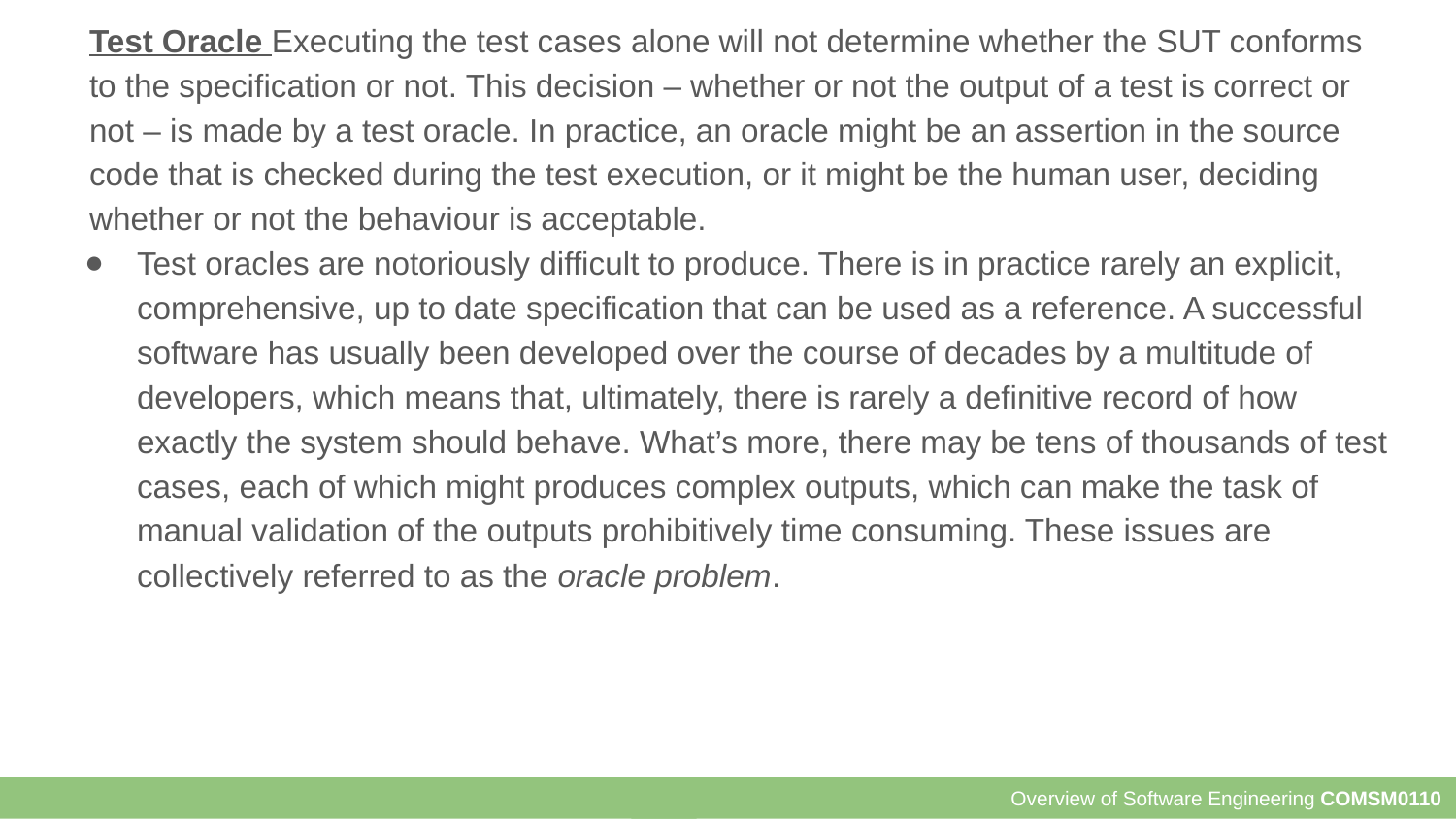

Test Oracle Executing the test cases alone will not determine whether the SUT conforms to the specification or not. This decision – whether or not the output of a test is correct or not – is made by a test oracle. In practice, an oracle might be an assertion in the source code that is checked during the test execution, or it might be the human user, deciding whether or not the behaviour is acceptable.
Test oracles are notoriously difficult to produce. There is in practice rarely an explicit, comprehensive, up to date specification that can be used as a reference. A successful software has usually been developed over the course of decades by a multitude of developers, which means that, ultimately, there is rarely a definitive record of how exactly the system should behave. What’s more, there may be tens of thousands of test cases, each of which might produces complex outputs, which can make the task of manual validation of the outputs prohibitively time consuming. These issues are collectively referred to as the oracle problem.